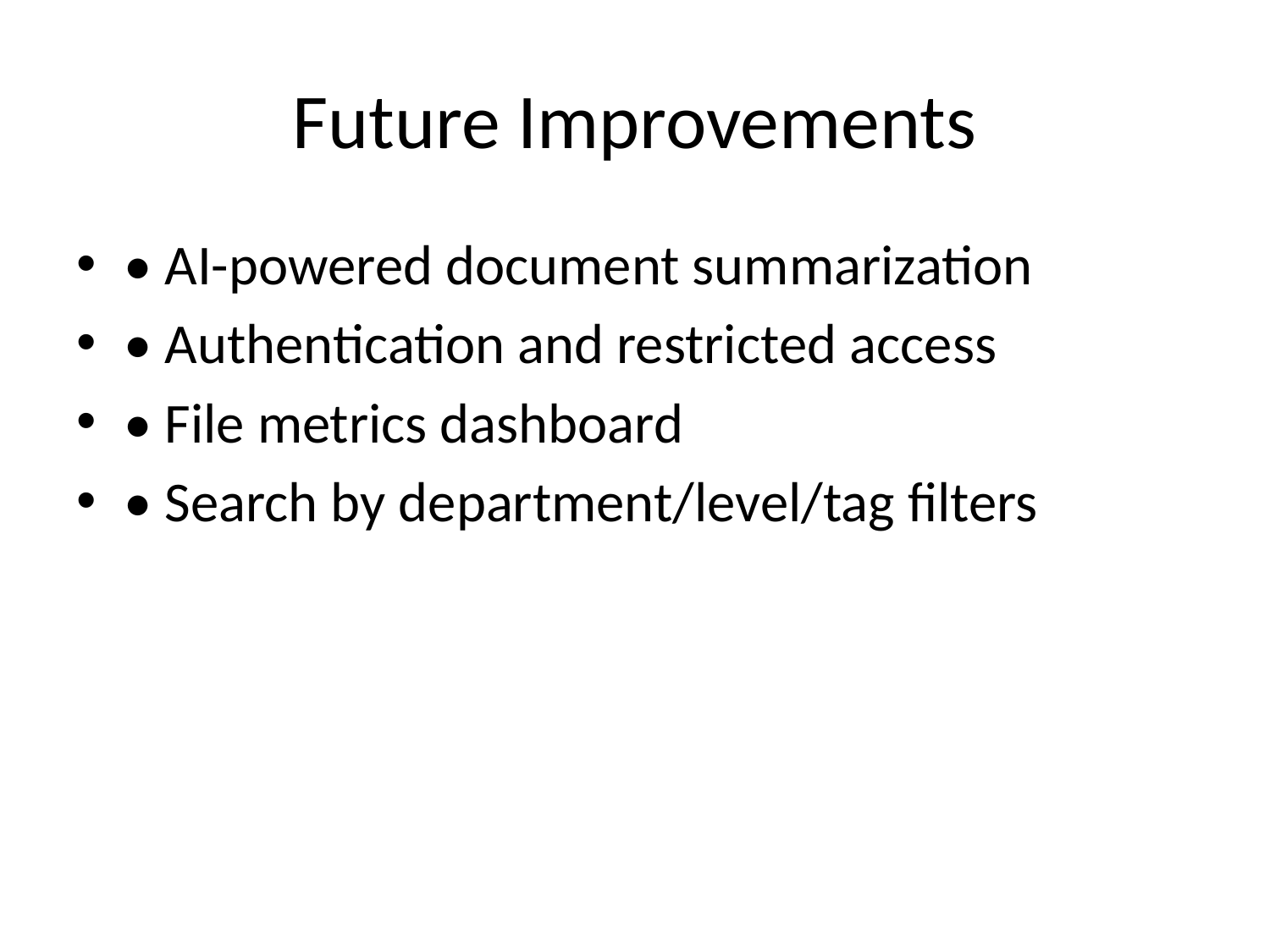

# Future Improvements
• AI-powered document summarization
• Authentication and restricted access
• File metrics dashboard
• Search by department/level/tag filters